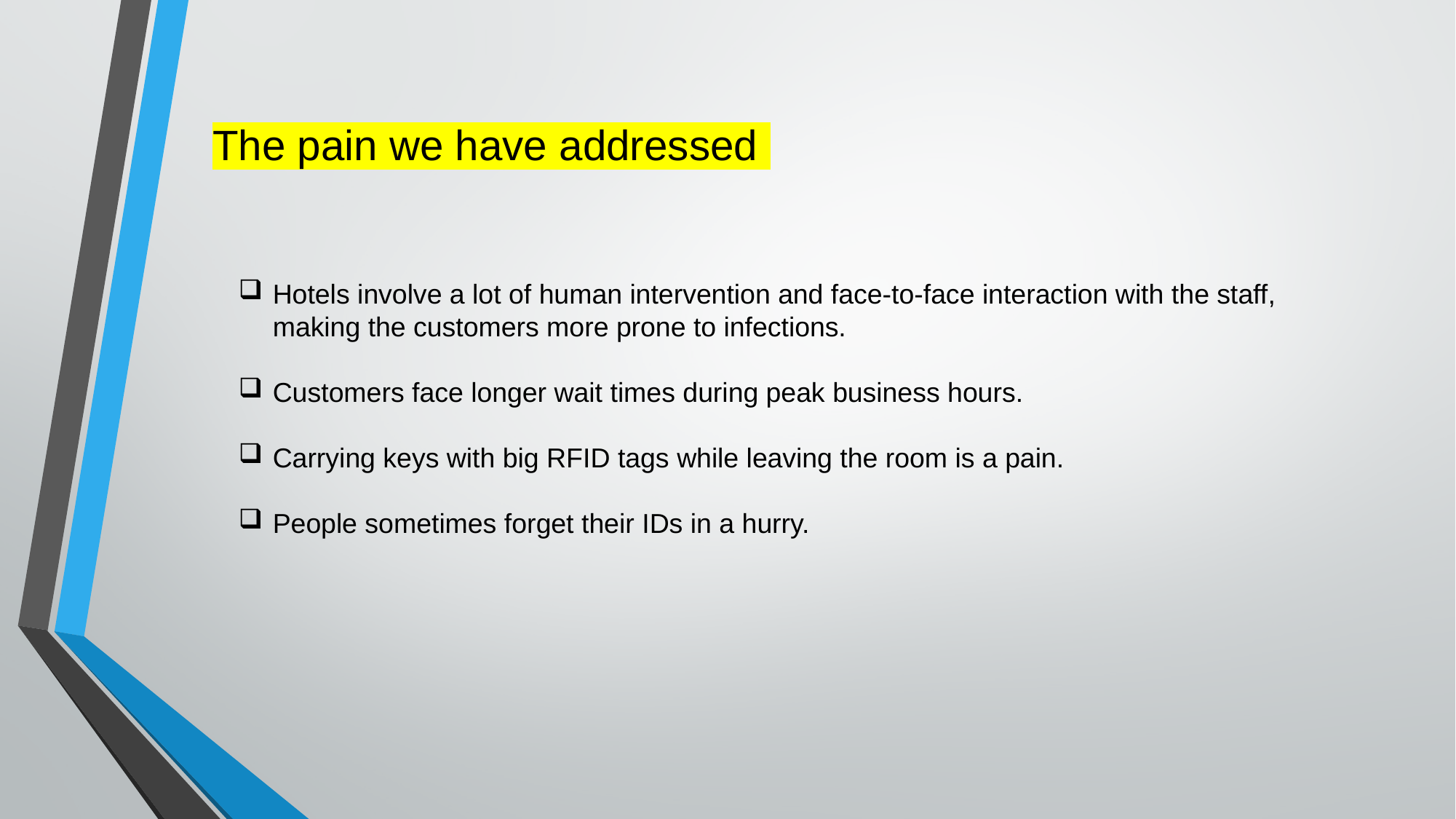

The pain we have addressed
Hotels involve a lot of human intervention and face-to-face interaction with the staff, making the customers more prone to infections.

Customers face longer wait times during peak business hours.

Carrying keys with big RFID tags while leaving the room is a pain.

People sometimes forget their IDs in a hurry.